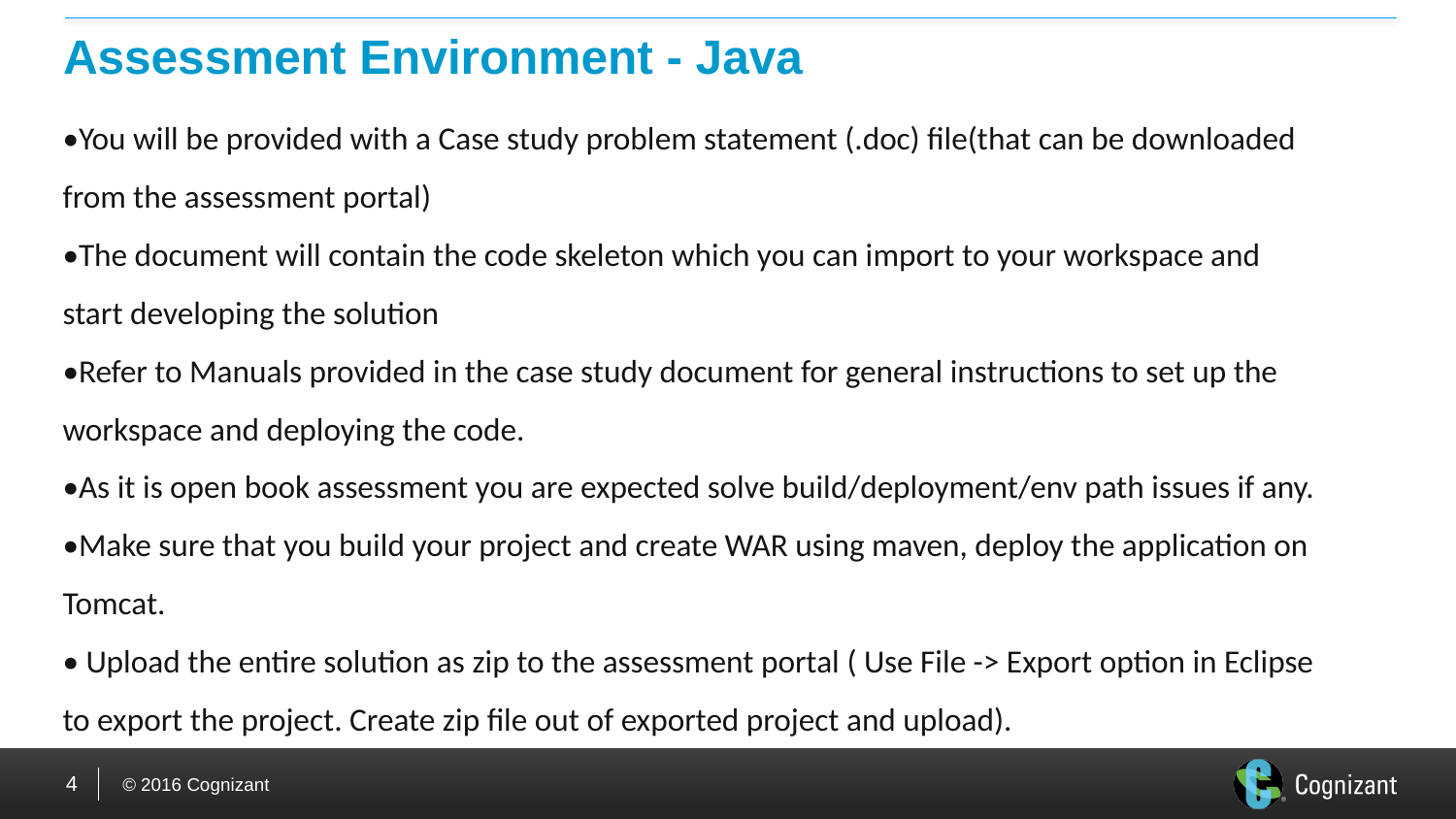

# Assessment Environment - Java
•You will be provided with a Case study problem statement (.doc) file(that can be downloaded from the assessment portal)
•The document will contain the code skeleton which you can import to your workspace and start developing the solution
•Refer to Manuals provided in the case study document for general instructions to set up the workspace and deploying the code.
•As it is open book assessment you are expected solve build/deployment/env path issues if any.
•Make sure that you build your project and create WAR using maven, deploy the application on Tomcat.
• Upload the entire solution as zip to the assessment portal ( Use File -> Export option in Eclipse to export the project. Create zip file out of exported project and upload).
4